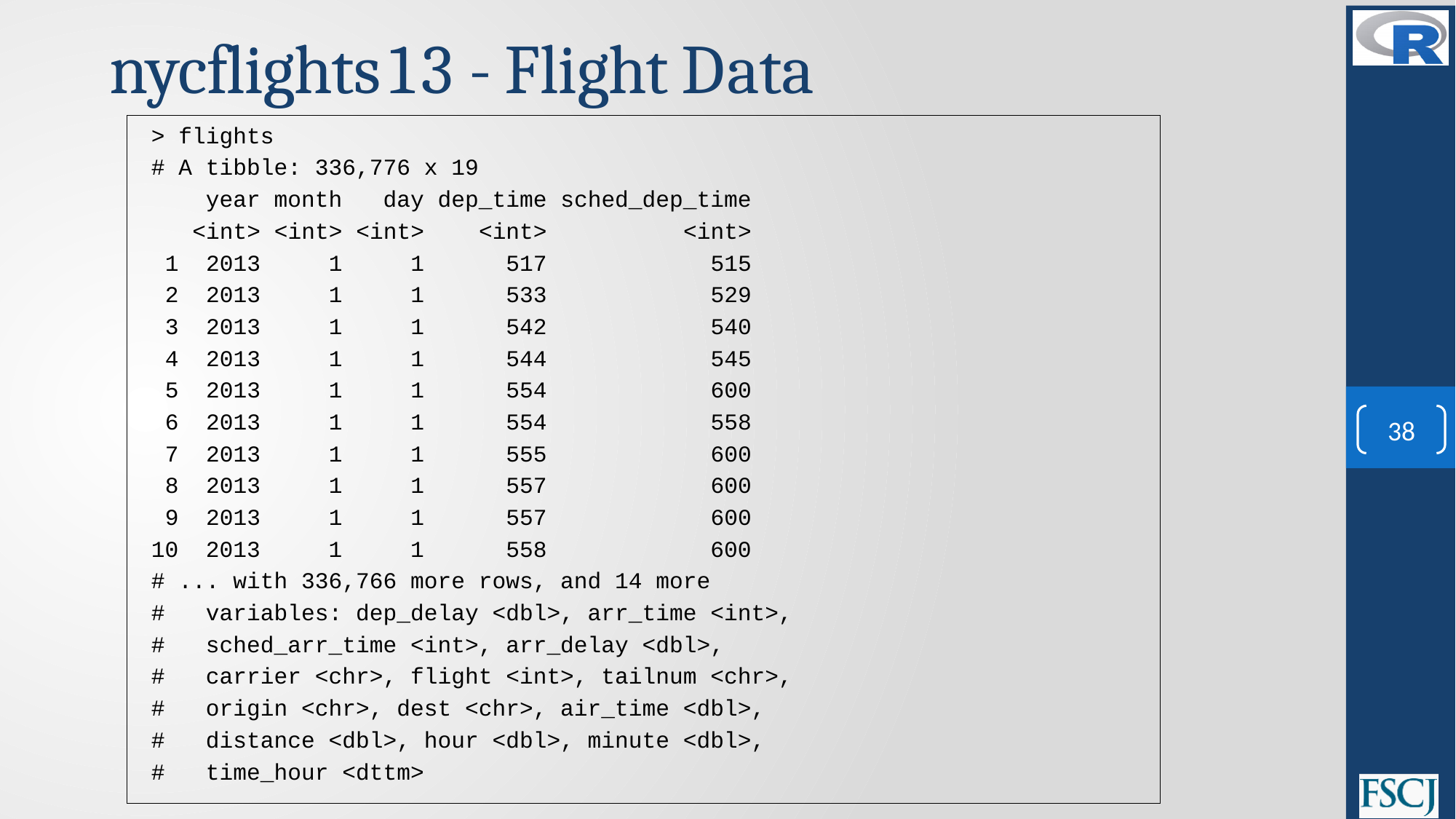

# nycflights13 - Flight Data
> flights
# A tibble: 336,776 x 19
    year month   day dep_time sched_dep_time
   <int> <int> <int>    <int>          <int>
 1  2013     1     1      517            515
 2  2013     1     1      533            529
 3  2013     1     1      542            540
 4  2013     1     1      544            545
 5  2013     1     1      554            600
 6  2013     1     1      554            558
 7  2013     1     1      555            600
 8  2013     1     1      557            600
 9  2013     1     1      557            600
10  2013     1     1      558            600
# ... with 336,766 more rows, and 14 more
#   variables: dep_delay <dbl>, arr_time <int>,
#   sched_arr_time <int>, arr_delay <dbl>,
#   carrier <chr>, flight <int>, tailnum <chr>,
#   origin <chr>, dest <chr>, air_time <dbl>,
#   distance <dbl>, hour <dbl>, minute <dbl>,
#   time_hour <dttm>
38